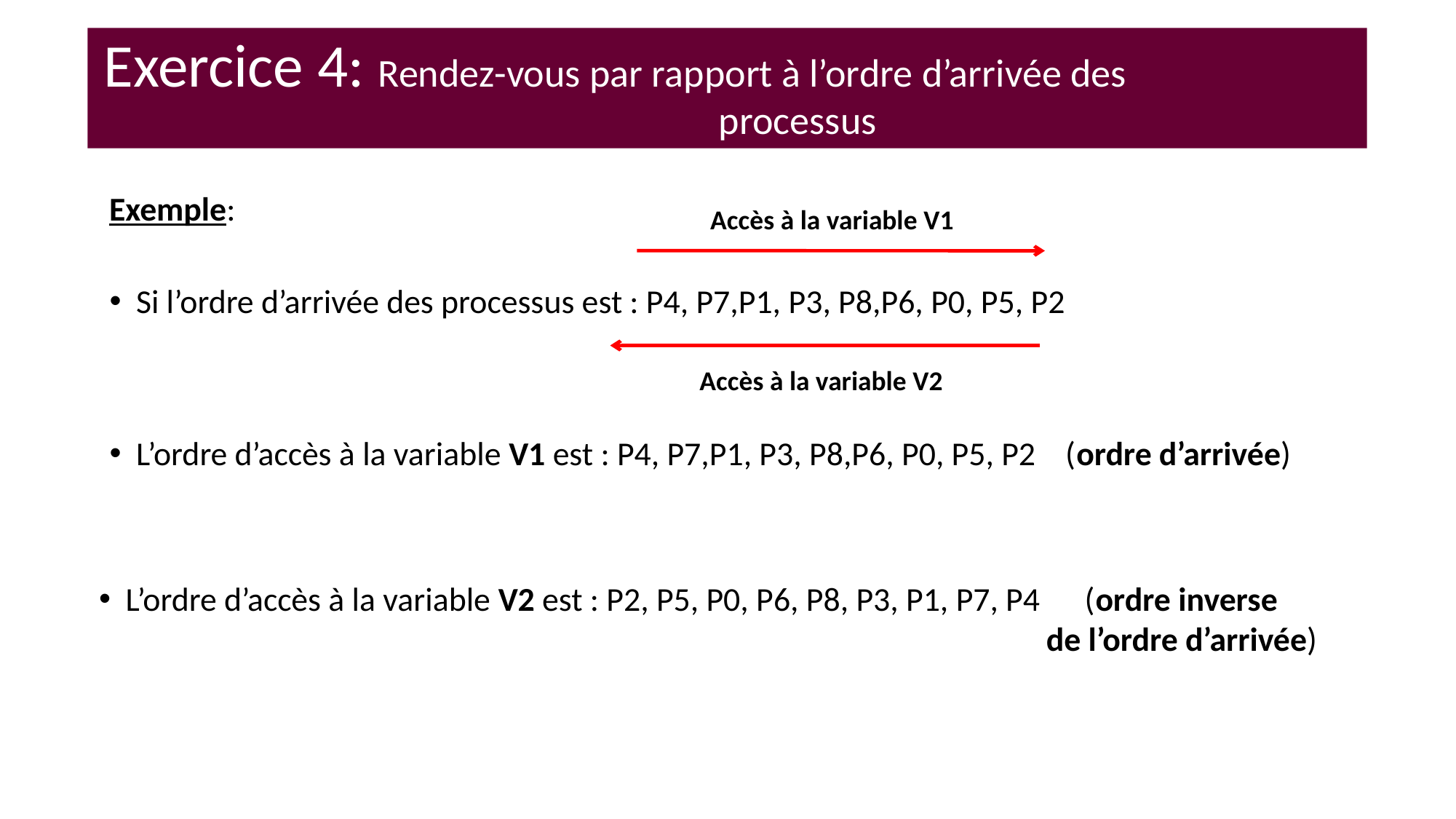

# Exercice 4: Rendez-vous par rapport à l’ordre d’arrivée des processus
Exemple:
Accès à la variable V1
  Si l’ordre d’arrivée des processus est : P4, P7,P1, P3, P8,P6, P0, P5, P2
Accès à la variable V2
  L’ordre d’accès à la variable V1 est : P4, P7,P1, P3, P8,P6, P0, P5, P2    (ordre d’arrivée)
  L’ordre d’accès à la variable V2 est : P2, P5, P0, P6, P8, P3, P1, P7, P4      (ordre inverse
                                                                                                                               de l’ordre d’arrivée)